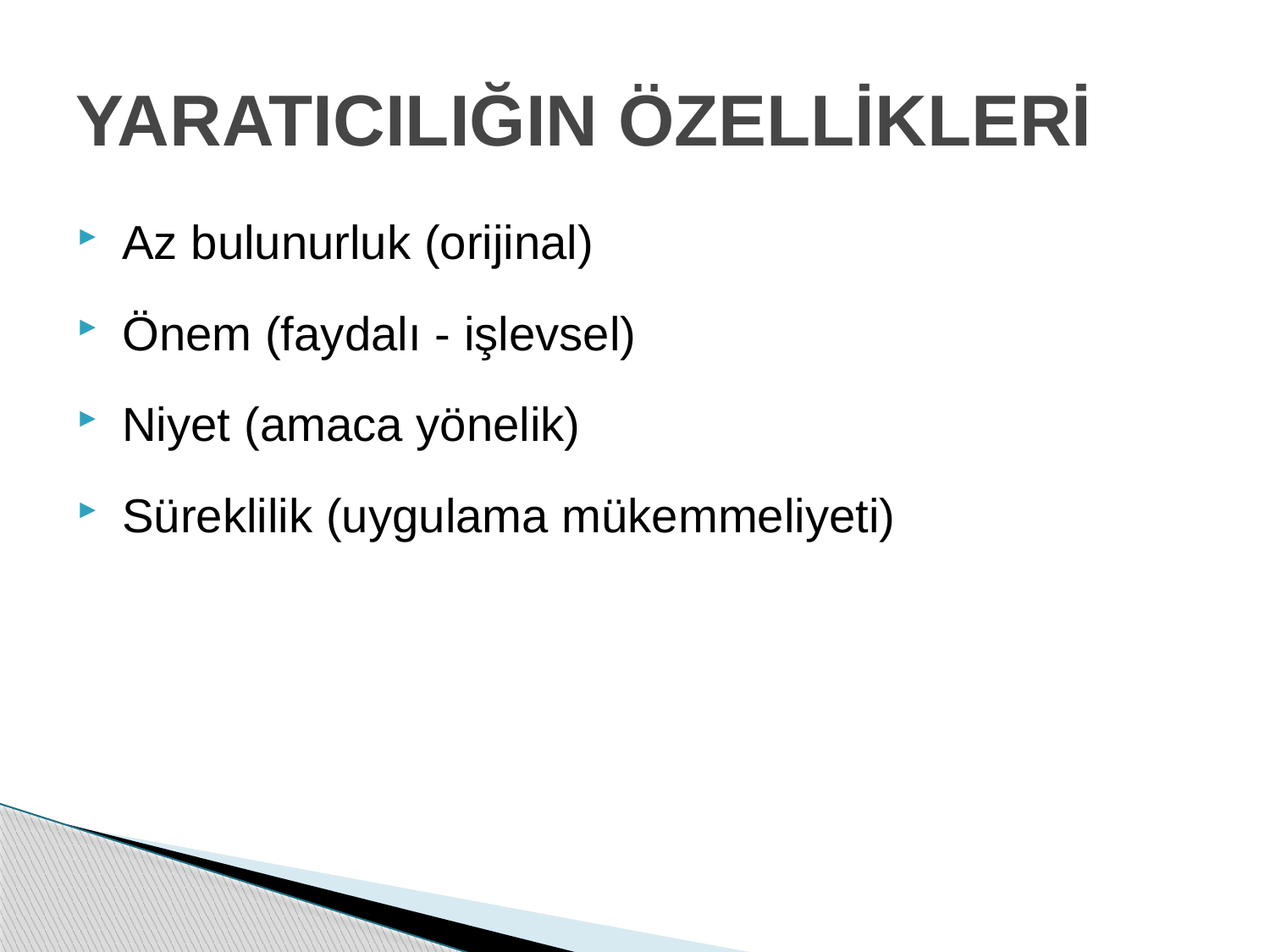

# YARATICILIĞIN ÖZELLİKLERİ
Az bulunurluk (orijinal)
Önem (faydalı - işlevsel)
Niyet (amaca yönelik)
Süreklilik (uygulama mükemmeliyeti)